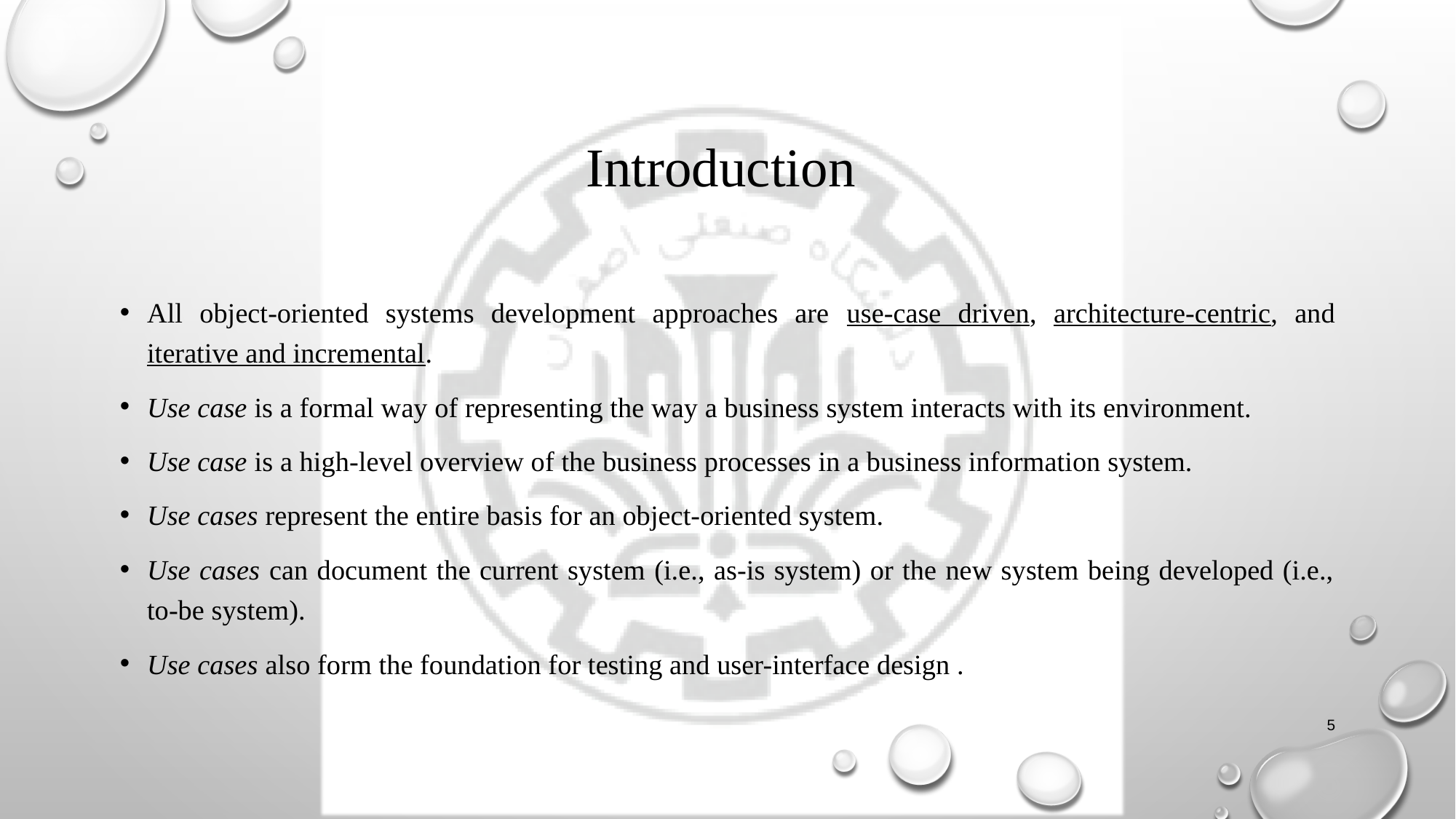

# Introduction
All object-oriented systems development approaches are use-case driven, architecture-centric, and iterative and incremental.
Use case is a formal way of representing the way a business system interacts with its environment.
Use case is a high-level overview of the business processes in a business information system.
Use cases represent the entire basis for an object-oriented system.
Use cases can document the current system (i.e., as-is system) or the new system being developed (i.e., to-be system).
Use cases also form the foundation for testing and user-interface design .
5